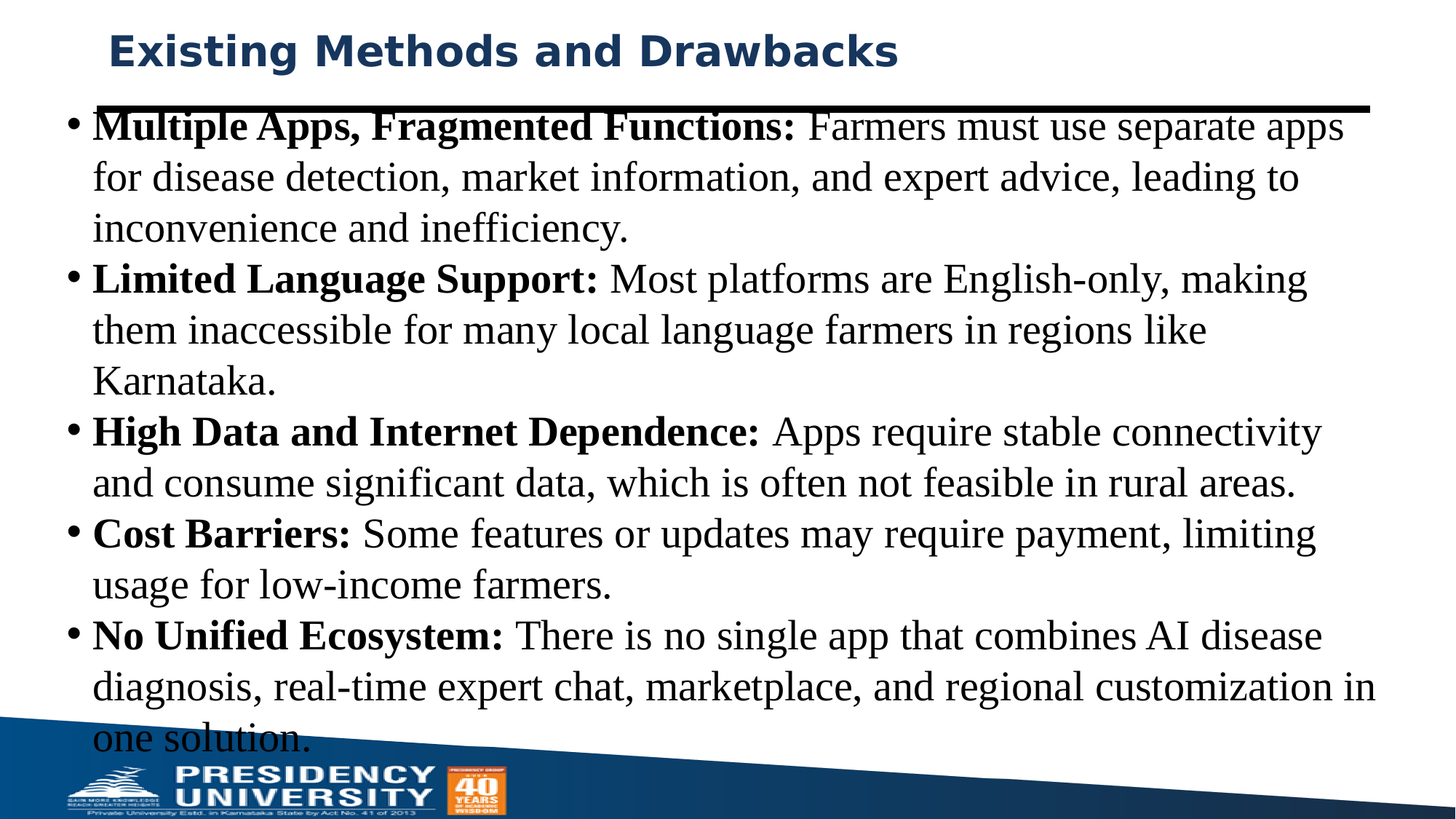

# Existing Methods and Drawbacks
Multiple Apps, Fragmented Functions: Farmers must use separate apps for disease detection, market information, and expert advice, leading to inconvenience and inefficiency.
Limited Language Support: Most platforms are English-only, making them inaccessible for many local language farmers in regions like Karnataka.
High Data and Internet Dependence: Apps require stable connectivity and consume significant data, which is often not feasible in rural areas.
Cost Barriers: Some features or updates may require payment, limiting usage for low-income farmers.
No Unified Ecosystem: There is no single app that combines AI disease diagnosis, real-time expert chat, marketplace, and regional customization in one solution.